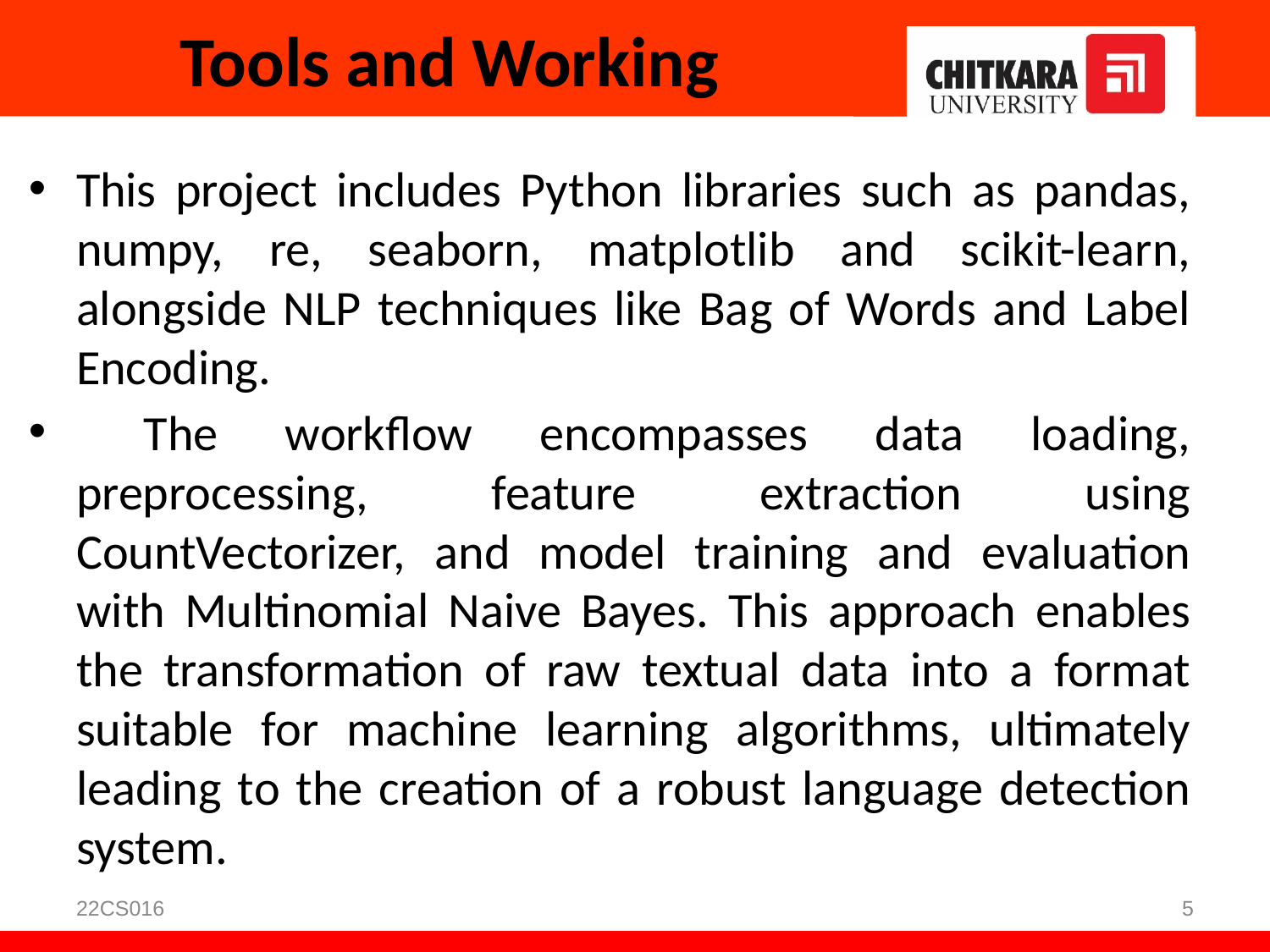

# Tools and Working
This project includes Python libraries such as pandas, numpy, re, seaborn, matplotlib and scikit-learn, alongside NLP techniques like Bag of Words and Label Encoding.
 The workflow encompasses data loading, preprocessing, feature extraction using CountVectorizer, and model training and evaluation with Multinomial Naive Bayes. This approach enables the transformation of raw textual data into a format suitable for machine learning algorithms, ultimately leading to the creation of a robust language detection system.
22CS016
5